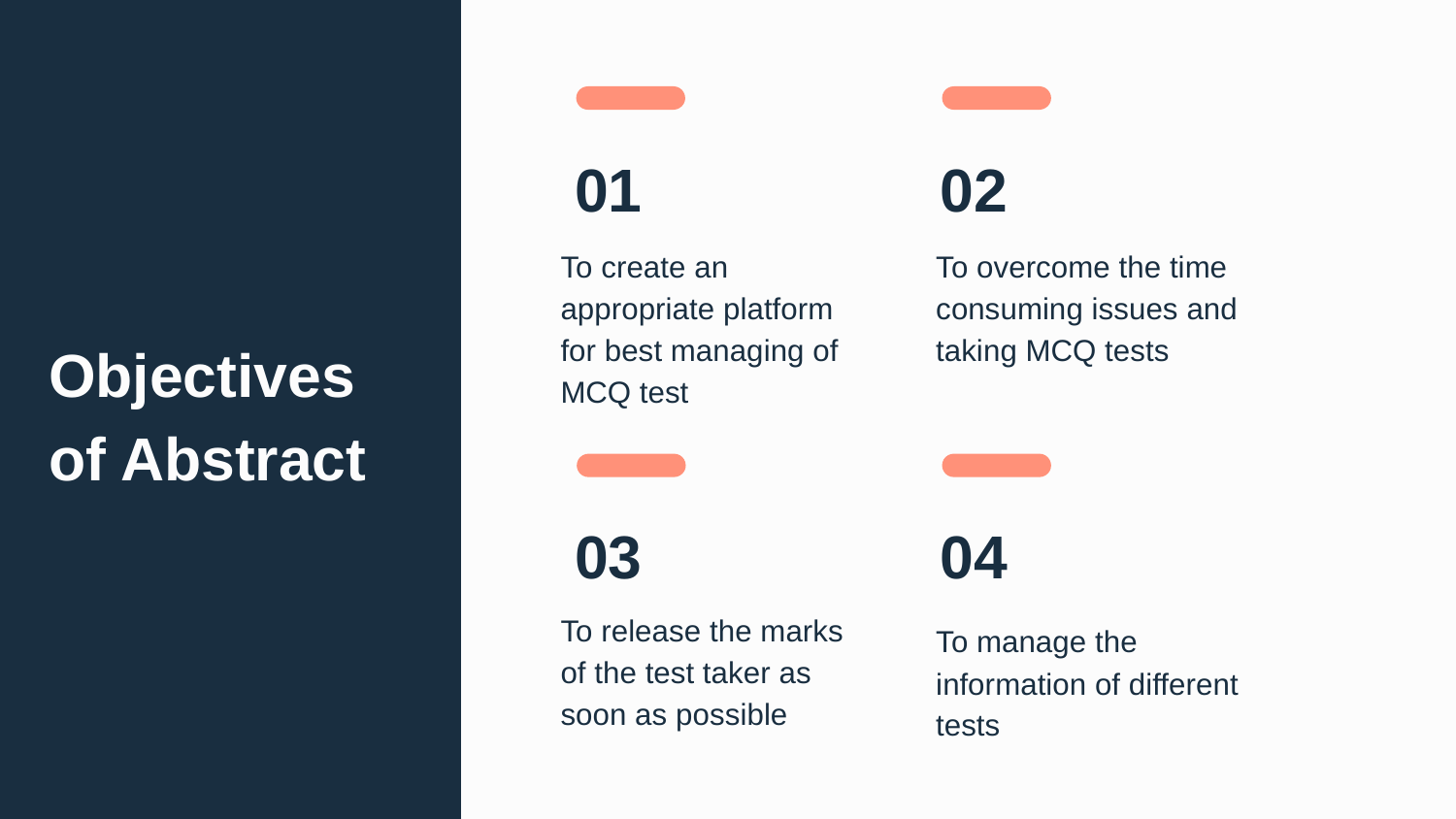

# 01
02
To create an appropriate platform for best managing of MCQ test
To overcome the time consuming issues and taking MCQ tests
Objectives of Abstract
03
04
To release the marks of the test taker as soon as possible
To manage the information of different tests